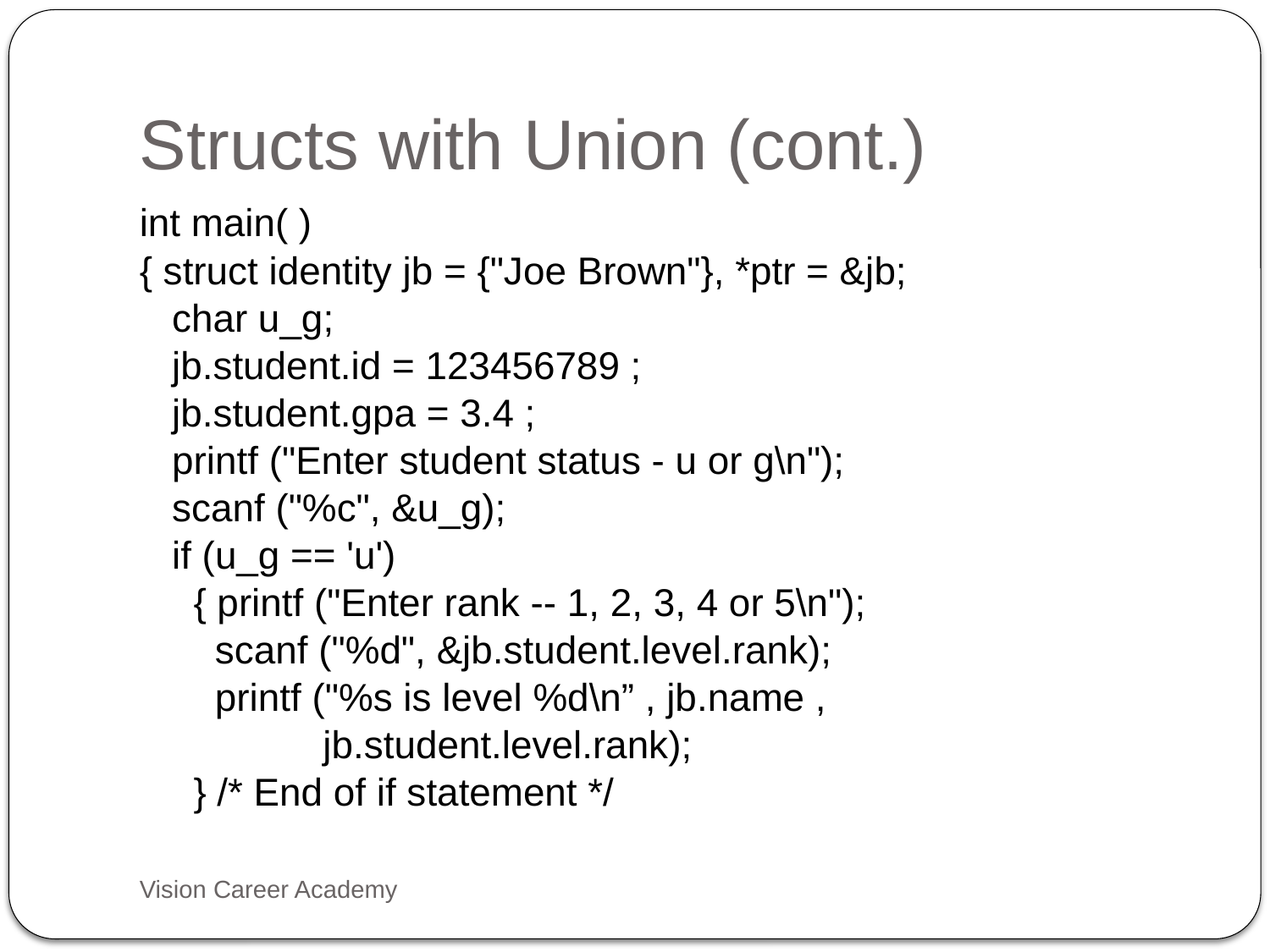

# Structs with Union (cont.)
int main( )
{ struct identity jb = {"Joe Brown"}, *ptr = &jb;
   char u_g;
   jb.student.id = 123456789 ;
   jb.student.gpa = 3.4 ;
   printf ("Enter student status - u or g\n");
   scanf ("%c", &u_g);
   if (u_g == 'u')
     { printf ("Enter rank -- 1, 2, 3, 4 or 5\n");
       scanf ("%d", &jb.student.level.rank);
       printf ("%s is level %d\n” , jb.name ,
                 jb.student.level.rank);
     } /* End of if statement */
Vision Career Academy